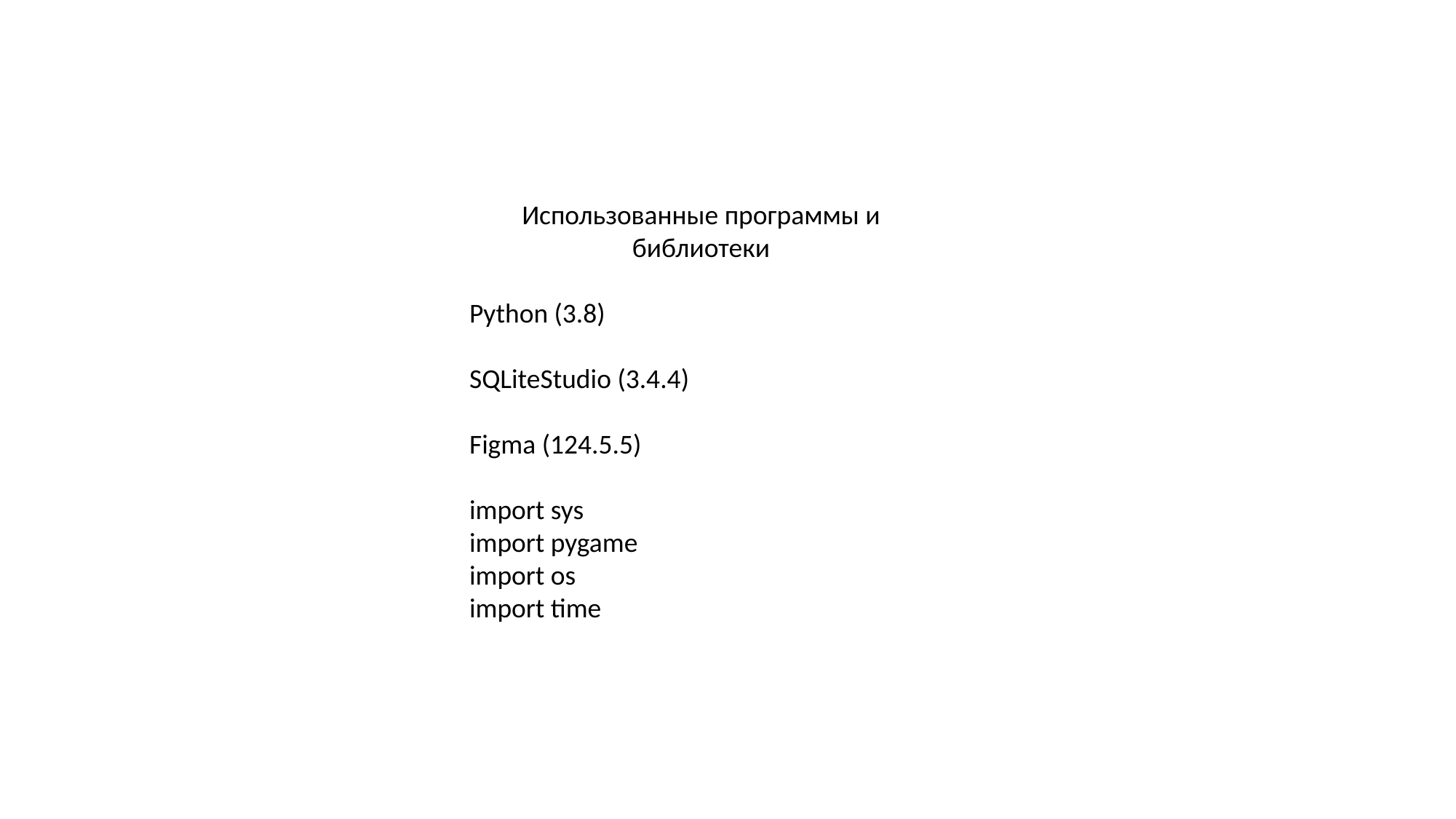

Использованные программы и библиотеки

Python (3.8)

SQLiteStudio (3.4.4)

Figma (124.5.5)

import sys
import pygame
import os
import time